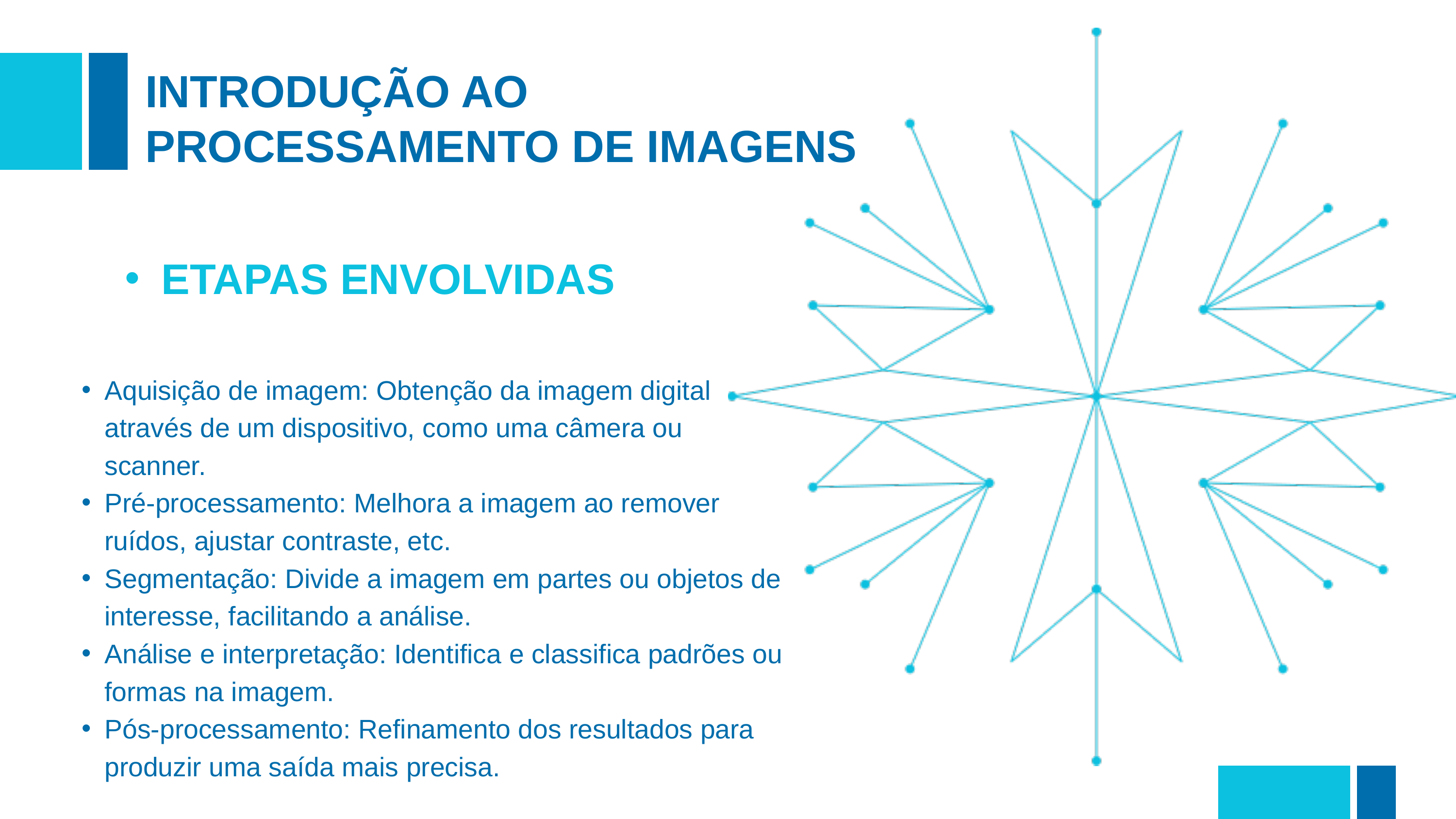

INTRODUÇÃO AO PROCESSAMENTO DE IMAGENS
ETAPAS ENVOLVIDAS

Aquisição de imagem: Obtenção da imagem digital através de um dispositivo, como uma câmera ou scanner.
Pré-processamento: Melhora a imagem ao remover ruídos, ajustar contraste, etc.
Segmentação: Divide a imagem em partes ou objetos de interesse, facilitando a análise.
Análise e interpretação: Identifica e classifica padrões ou formas na imagem.
Pós-processamento: Refinamento dos resultados para produzir uma saída mais precisa.